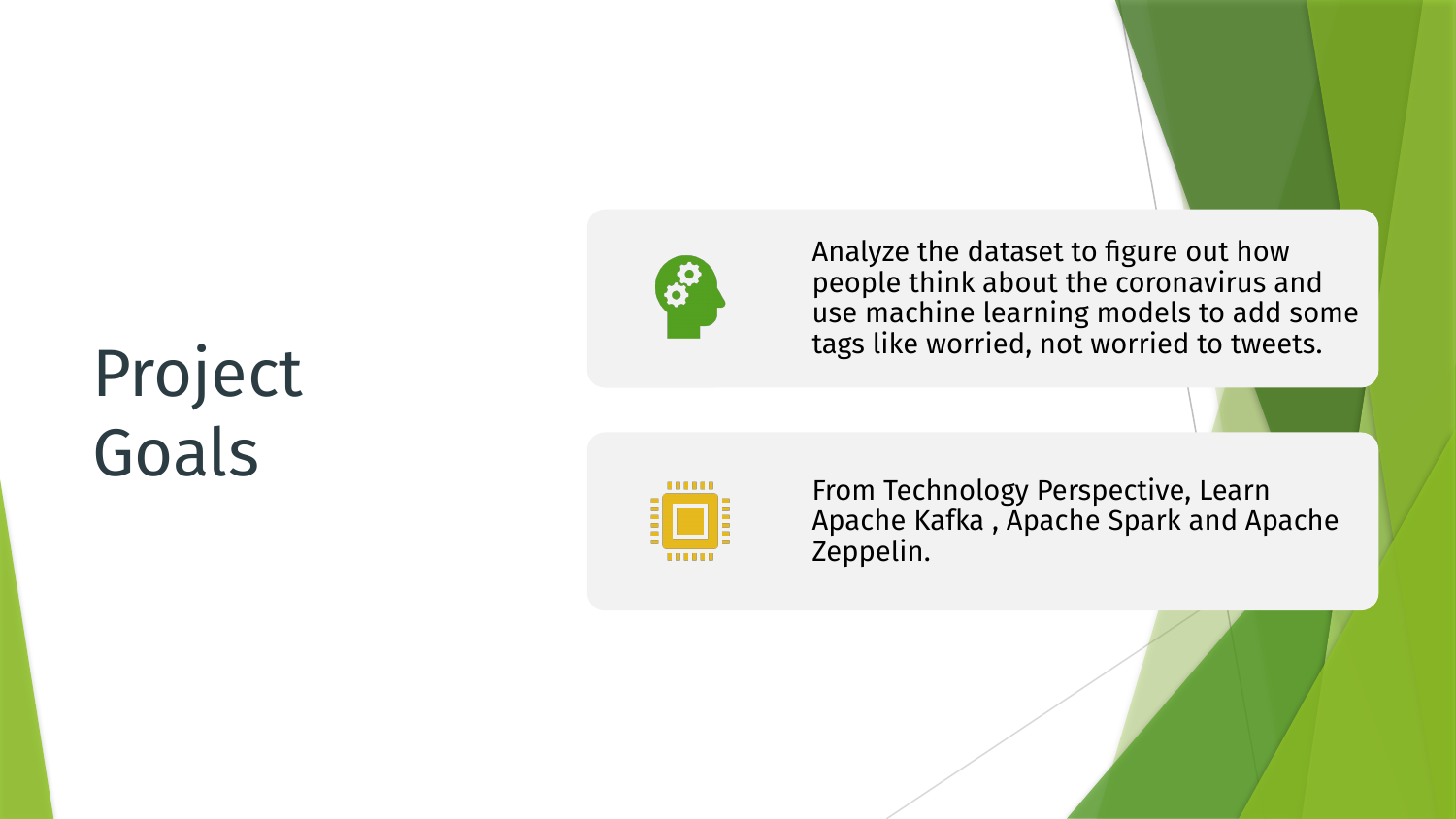

Analyze the dataset to figure out how people think about the coronavirus and use machine learning models to add some tags like worried, not worried to tweets.
From Technology Perspective, Learn Apache Kafka , Apache Spark and Apache Zeppelin.
# Project Goals